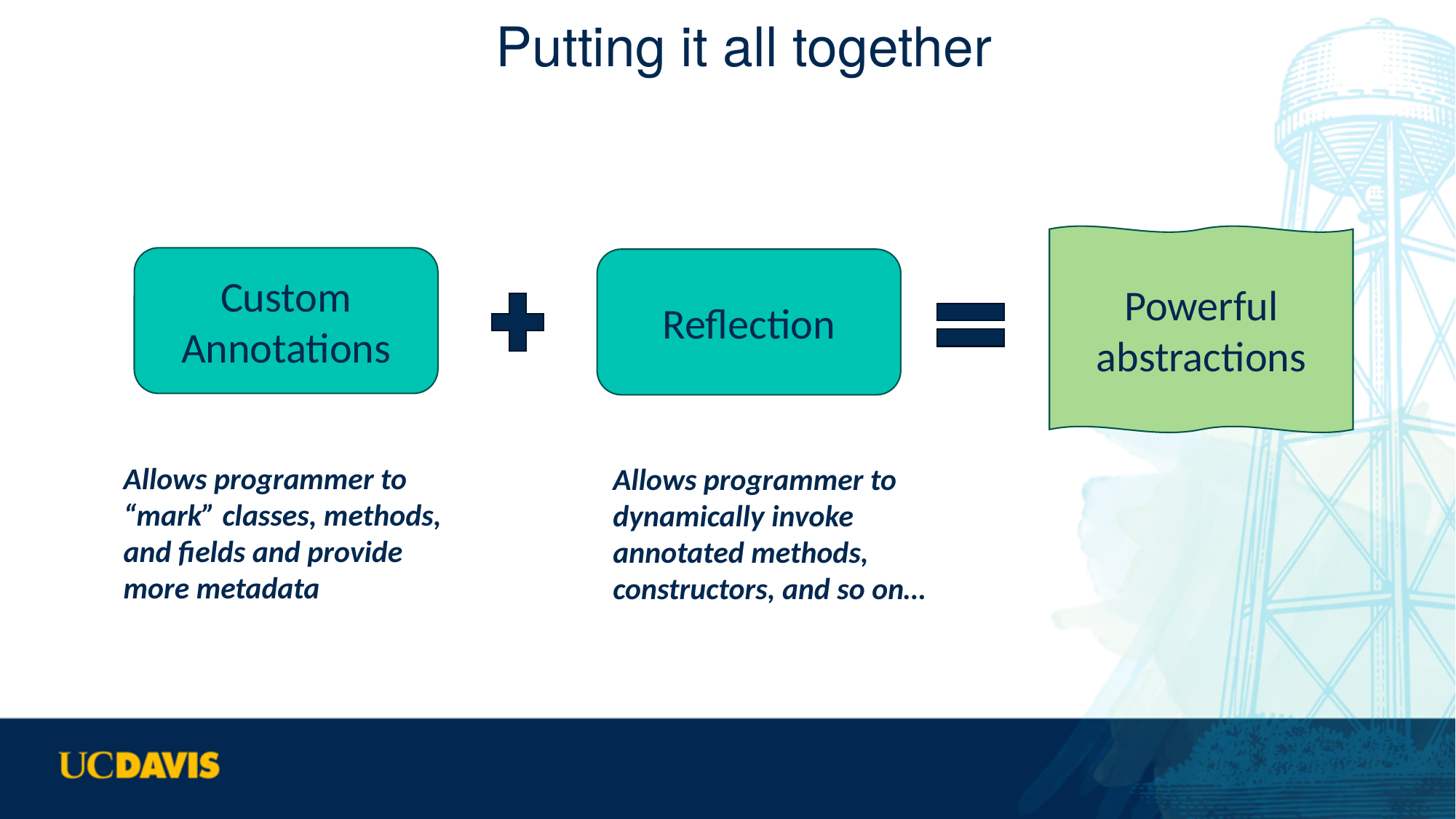

# Putting it all together

Powerful abstractions
Custom Annotations
Reflection

Allows programmer to “mark” classes, methods, and fields and provide
more metadata
Allows programmer to dynamically invoke annotated methods, constructors, and so on…